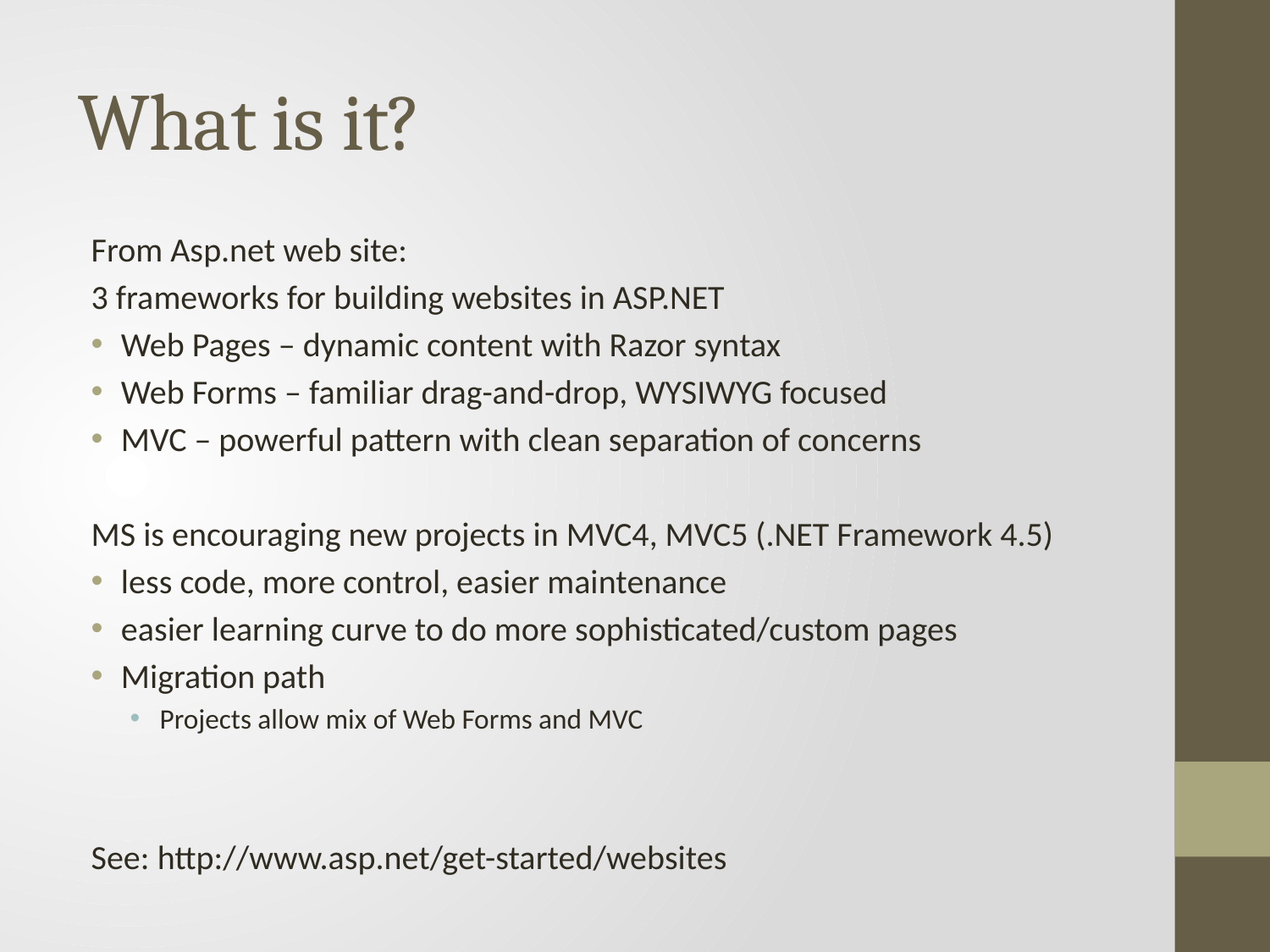

# What is it?
From Asp.net web site:
3 frameworks for building websites in ASP.NET
Web Pages – dynamic content with Razor syntax
Web Forms – familiar drag-and-drop, WYSIWYG focused
MVC – powerful pattern with clean separation of concerns

MS is encouraging new projects in MVC4, MVC5 (.NET Framework 4.5)
less code, more control, easier maintenance
easier learning curve to do more sophisticated/custom pages
Migration path
Projects allow mix of Web Forms and MVC

See: http://www.asp.net/get-started/websites